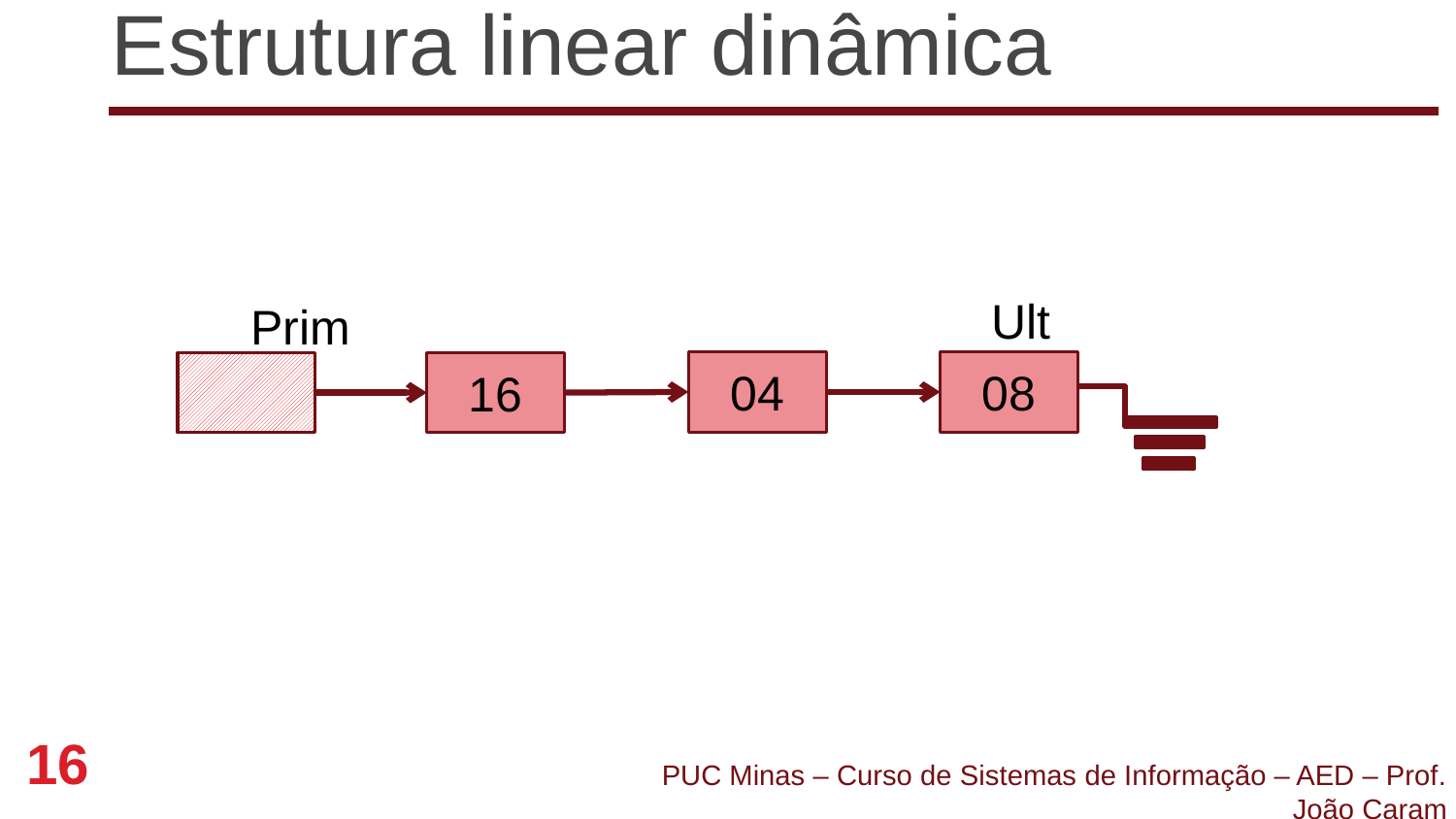

# Estrutura linear dinâmica

Ult
Prim
04
08

16

16
PUC Minas – Curso de Sistemas de Informação – AED – Prof. João Caram